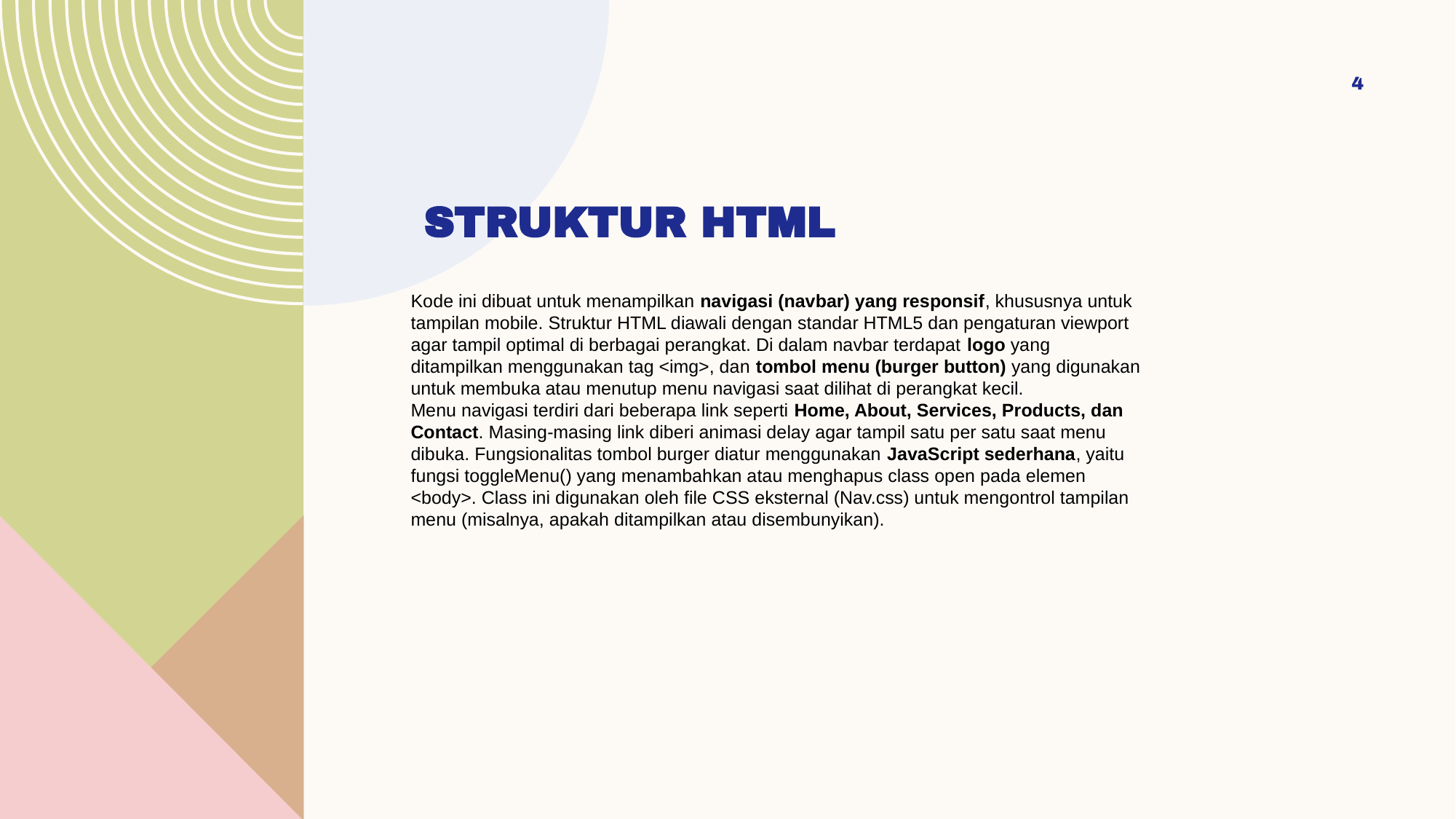

4
# Struktur HTML
Kode ini dibuat untuk menampilkan navigasi (navbar) yang responsif, khususnya untuk tampilan mobile. Struktur HTML diawali dengan standar HTML5 dan pengaturan viewport agar tampil optimal di berbagai perangkat. Di dalam navbar terdapat logo yang ditampilkan menggunakan tag <img>, dan tombol menu (burger button) yang digunakan untuk membuka atau menutup menu navigasi saat dilihat di perangkat kecil.
Menu navigasi terdiri dari beberapa link seperti Home, About, Services, Products, dan Contact. Masing-masing link diberi animasi delay agar tampil satu per satu saat menu dibuka. Fungsionalitas tombol burger diatur menggunakan JavaScript sederhana, yaitu fungsi toggleMenu() yang menambahkan atau menghapus class open pada elemen <body>. Class ini digunakan oleh file CSS eksternal (Nav.css) untuk mengontrol tampilan menu (misalnya, apakah ditampilkan atau disembunyikan).